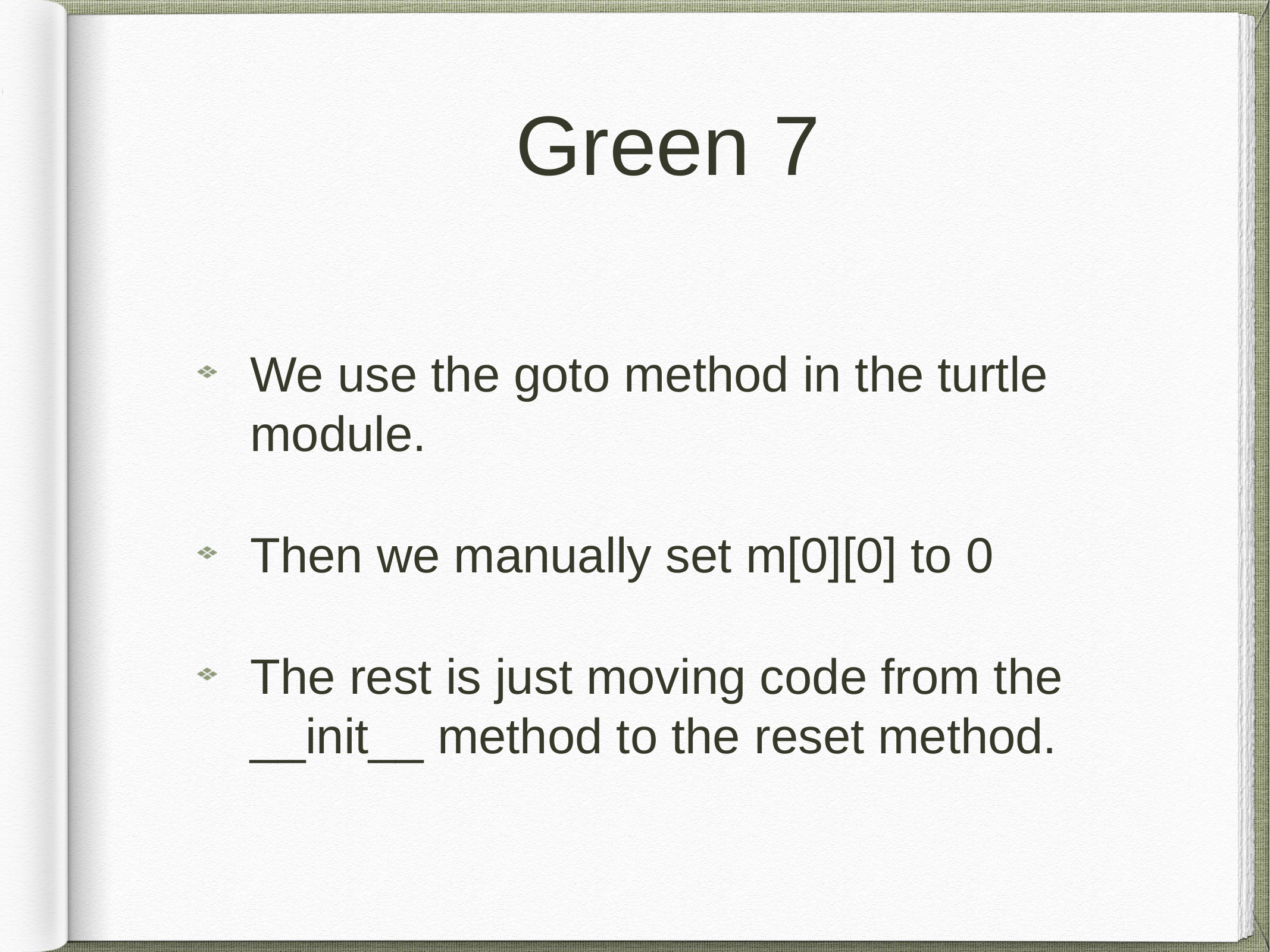

# Green 7
We use the goto method in the turtle module.
Then we manually set m[0][0] to 0
The rest is just moving code from the __init__ method to the reset method.